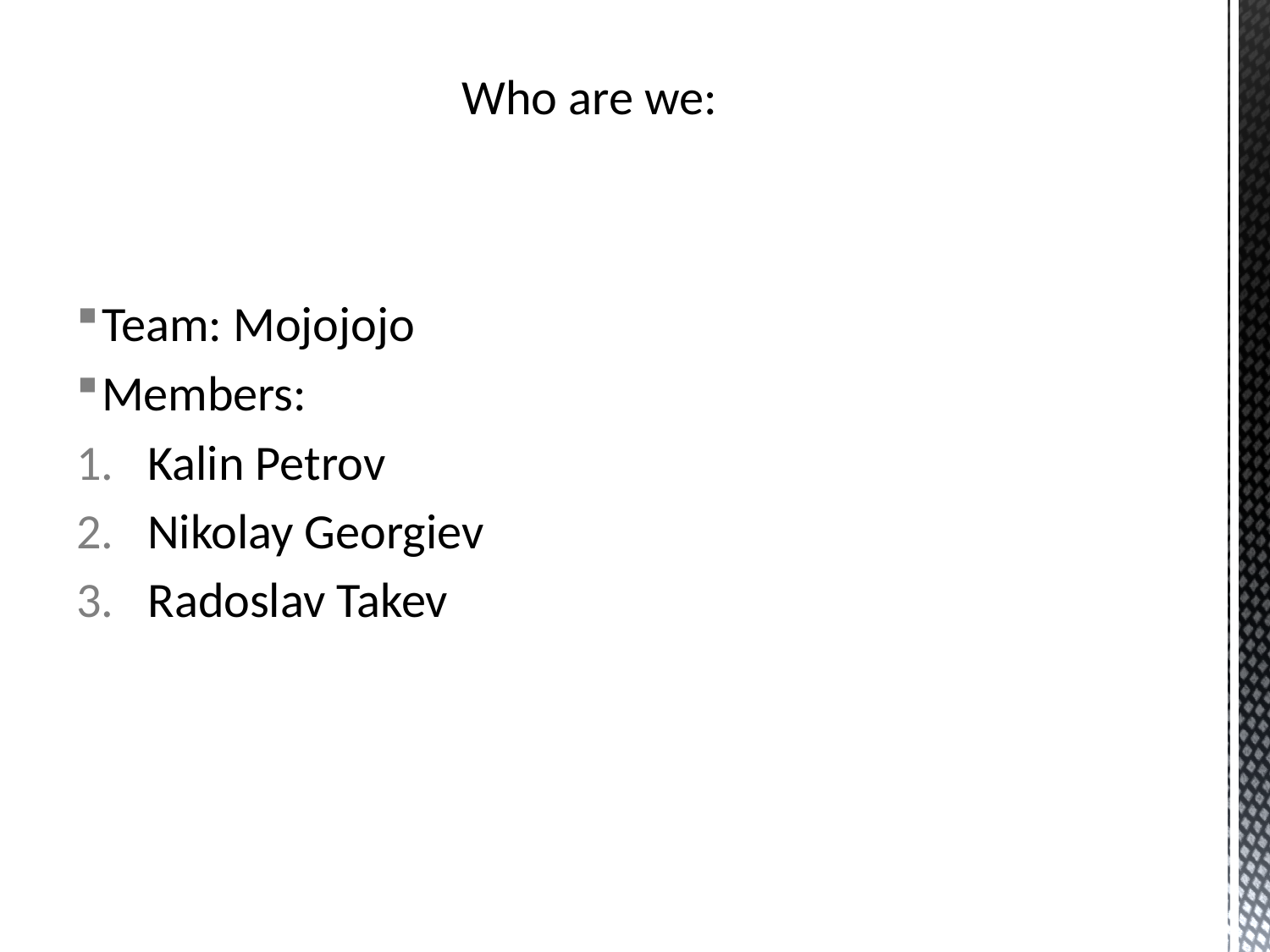

# Who are we:
Team: Mojojojo
Members:
Kalin Petrov
Nikolay Georgiev
Radoslav Takev